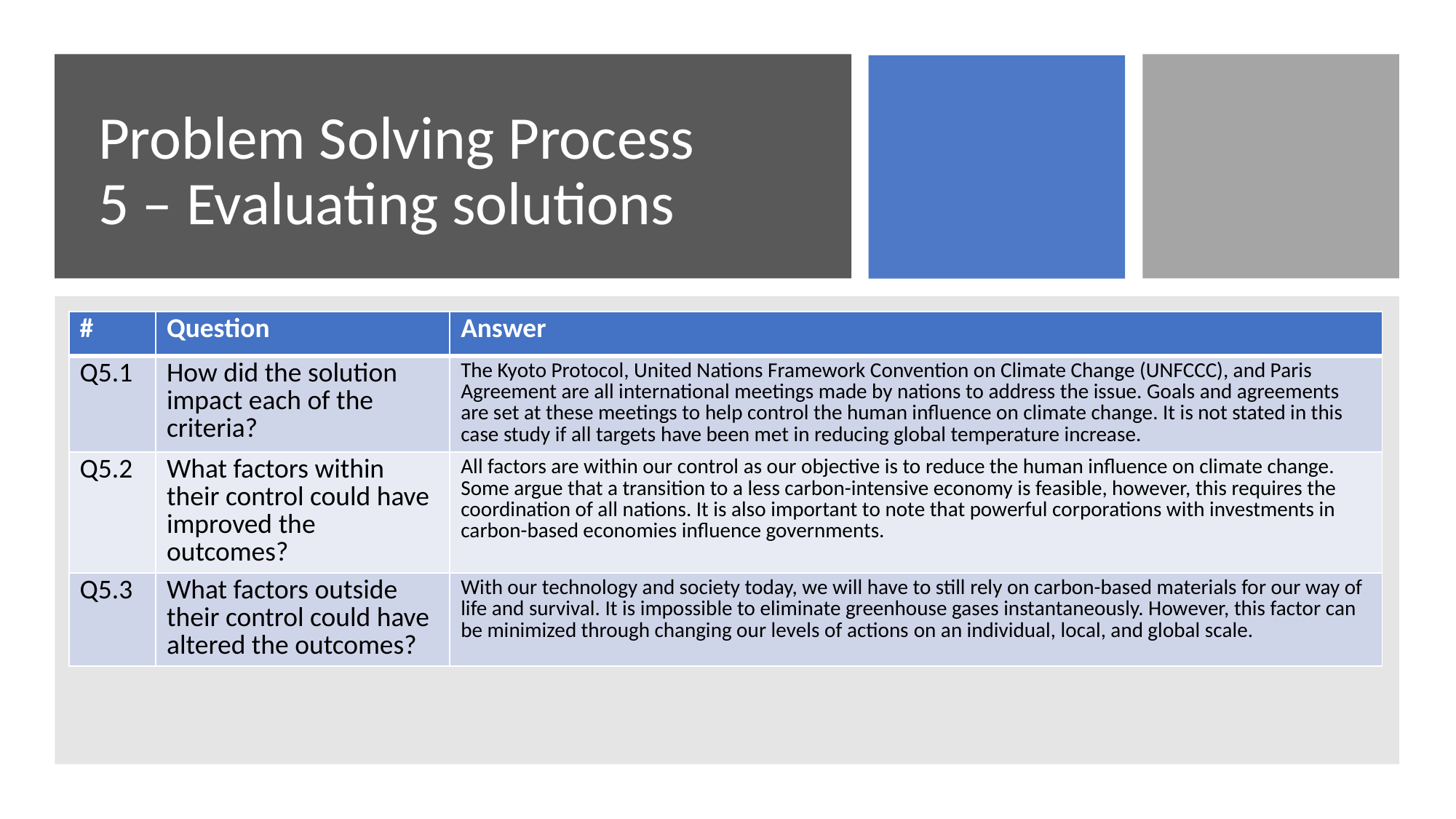

# Problem Solving Process 5 – Evaluating solutions

| # | Question | Answer |
| --- | --- | --- |
| Q5.1 | How did the solution impact each of the criteria? | The Kyoto Protocol, United Nations Framework Convention on Climate Change (UNFCCC), and Paris Agreement are all international meetings made by nations to address the issue. Goals and agreements are set at these meetings to help control the human influence on climate change. It is not stated in this case study if all targets have been met in reducing global temperature increase. |
| Q5.2 | What factors within their control could have improved the outcomes? | All factors are within our control as our objective is to reduce the human influence on climate change. Some argue that a transition to a less carbon-intensive economy is feasible, however, this requires the coordination of all nations. It is also important to note that powerful corporations with investments in carbon-based economies influence governments. |
| Q5.3 | What factors outside their control could have altered the outcomes? | With our technology and society today, we will have to still rely on carbon-based materials for our way of life and survival. It is impossible to eliminate greenhouse gases instantaneously. However, this factor can be minimized through changing our levels of actions on an individual, local, and global scale. |